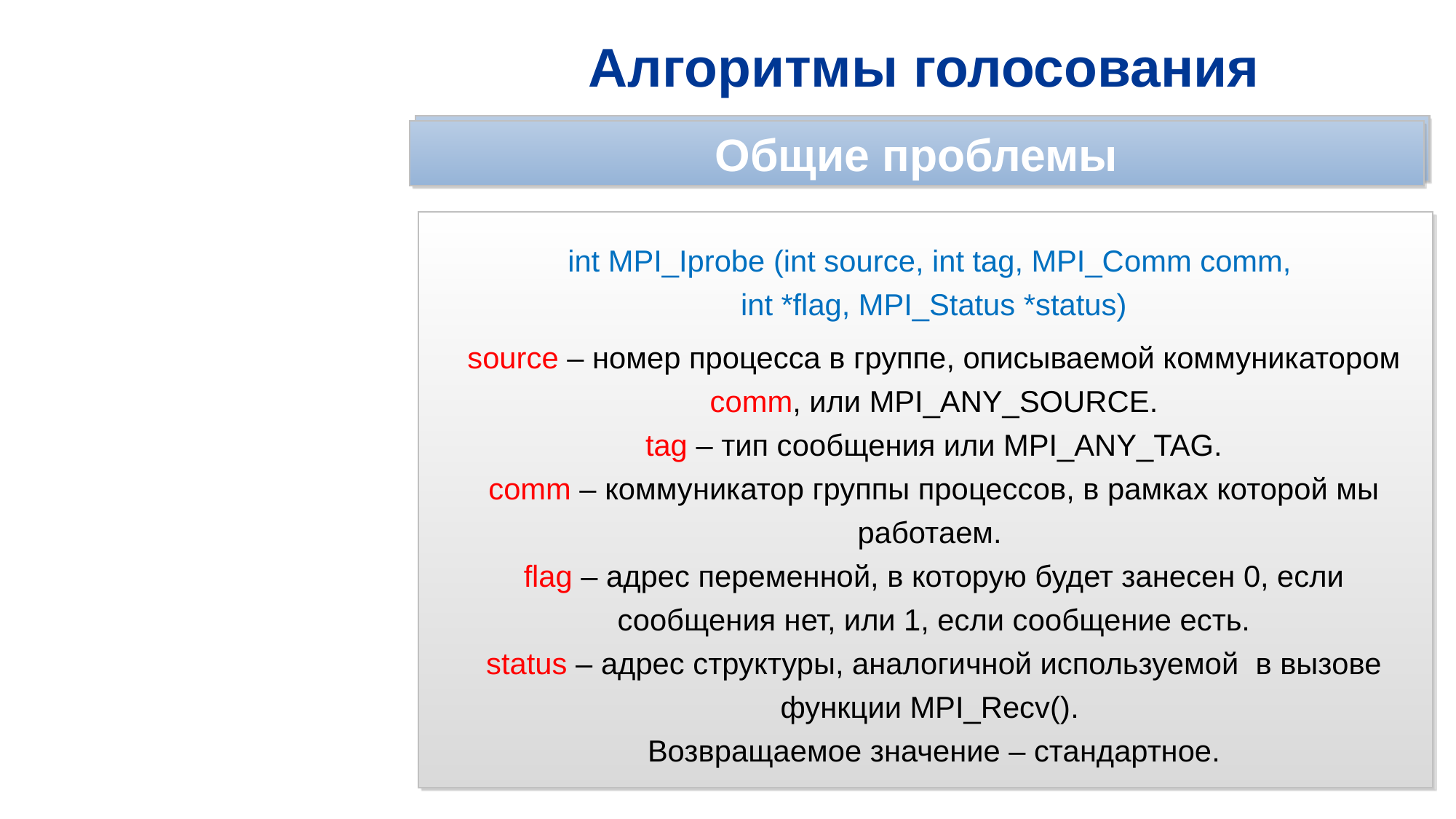

# Алгоритмы голосования
Скалярное время Лэмпорта
Общие проблемы

int MPI_Iprobe (int source, int tag, MPI_Comm comm,
int *flag, MPI_Status *status)
source – номер процесса в группе, описываемой коммуникатором comm, или MPI_ANY_SOURCE.
tag – тип сообщения или MPI_ANY_TAG.
comm – коммуникатор группы процессов, в рамках которой мы работаем.
flag – адрес переменной, в которую будет занесен 0, если сообщения нет, или 1, если сообщение есть.
status – адрес структуры, аналогичной используемой  в вызове функции MPI_Recv().
Возвращаемое значение – стандартное.